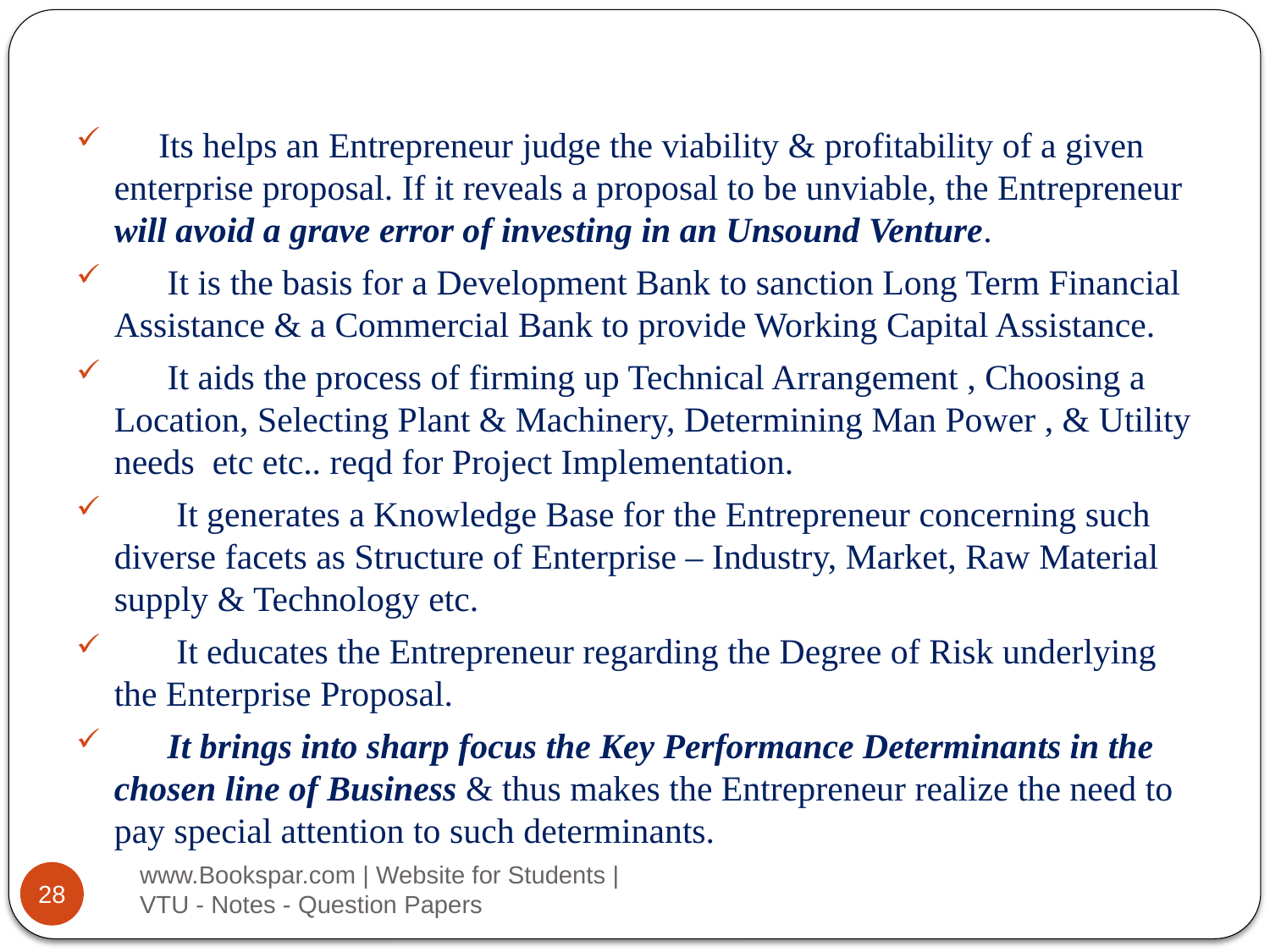

Its helps an Entrepreneur judge the viability & profitability of a given enterprise proposal. If it reveals a proposal to be unviable, the Entrepreneur will avoid a grave error of investing in an Unsound Venture.
      It is the basis for a Development Bank to sanction Long Term Financial Assistance & a Commercial Bank to provide Working Capital Assistance.
      It aids the process of firming up Technical Arrangement , Choosing a Location, Selecting Plant & Machinery, Determining Man Power , & Utility needs  etc etc.. reqd for Project Implementation.
       It generates a Knowledge Base for the Entrepreneur concerning such diverse facets as Structure of Enterprise – Industry, Market, Raw Material supply & Technology etc.
       It educates the Entrepreneur regarding the Degree of Risk underlying the Enterprise Proposal.
      It brings into sharp focus the Key Performance Determinants in the chosen line of Business & thus makes the Entrepreneur realize the need to pay special attention to such determinants.
www.Bookspar.com | Website for Students | VTU - Notes - Question Papers
28